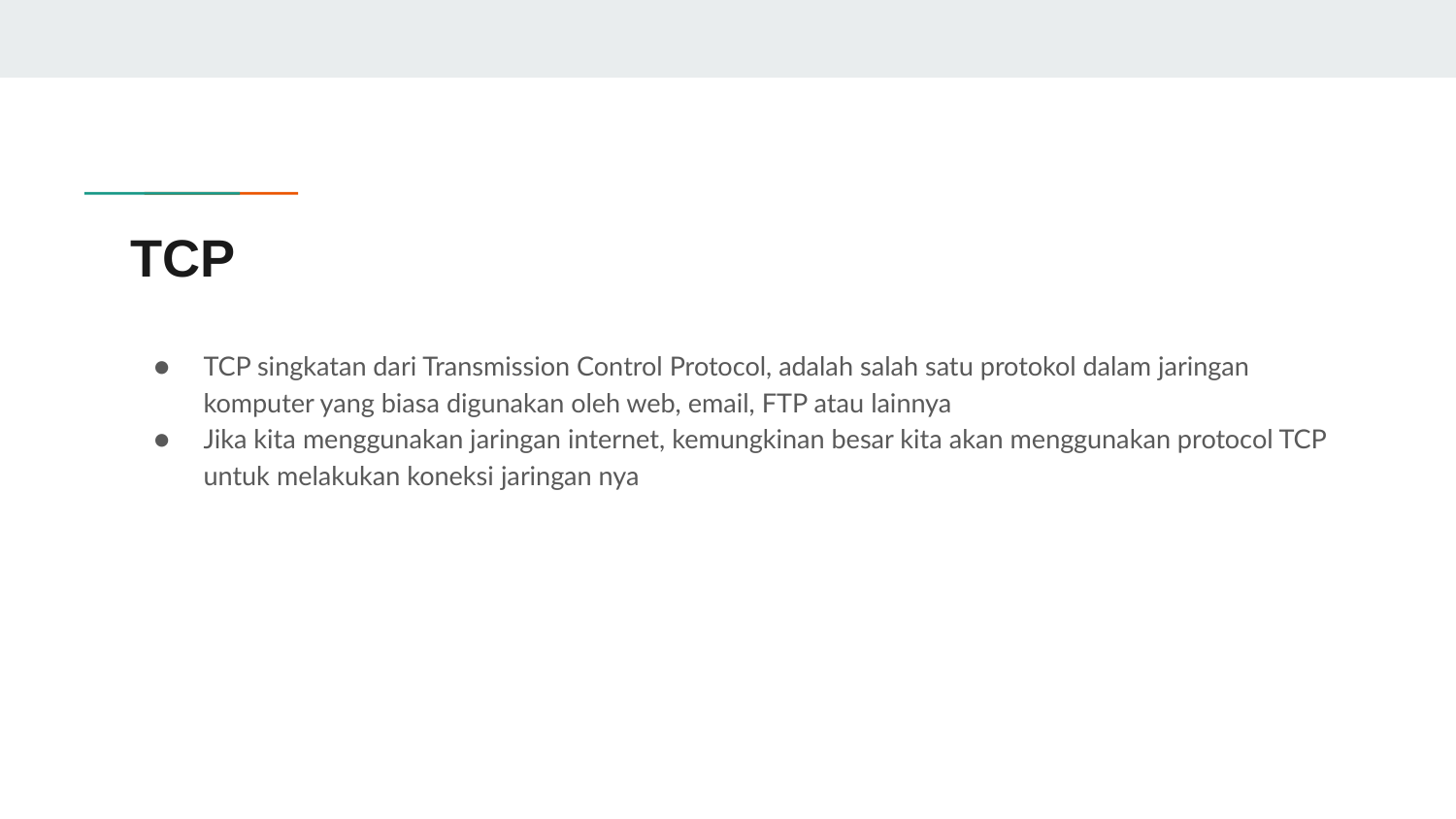

# TCP
TCP singkatan dari Transmission Control Protocol, adalah salah satu protokol dalam jaringan komputer yang biasa digunakan oleh web, email, FTP atau lainnya
Jika kita menggunakan jaringan internet, kemungkinan besar kita akan menggunakan protocol TCP untuk melakukan koneksi jaringan nya